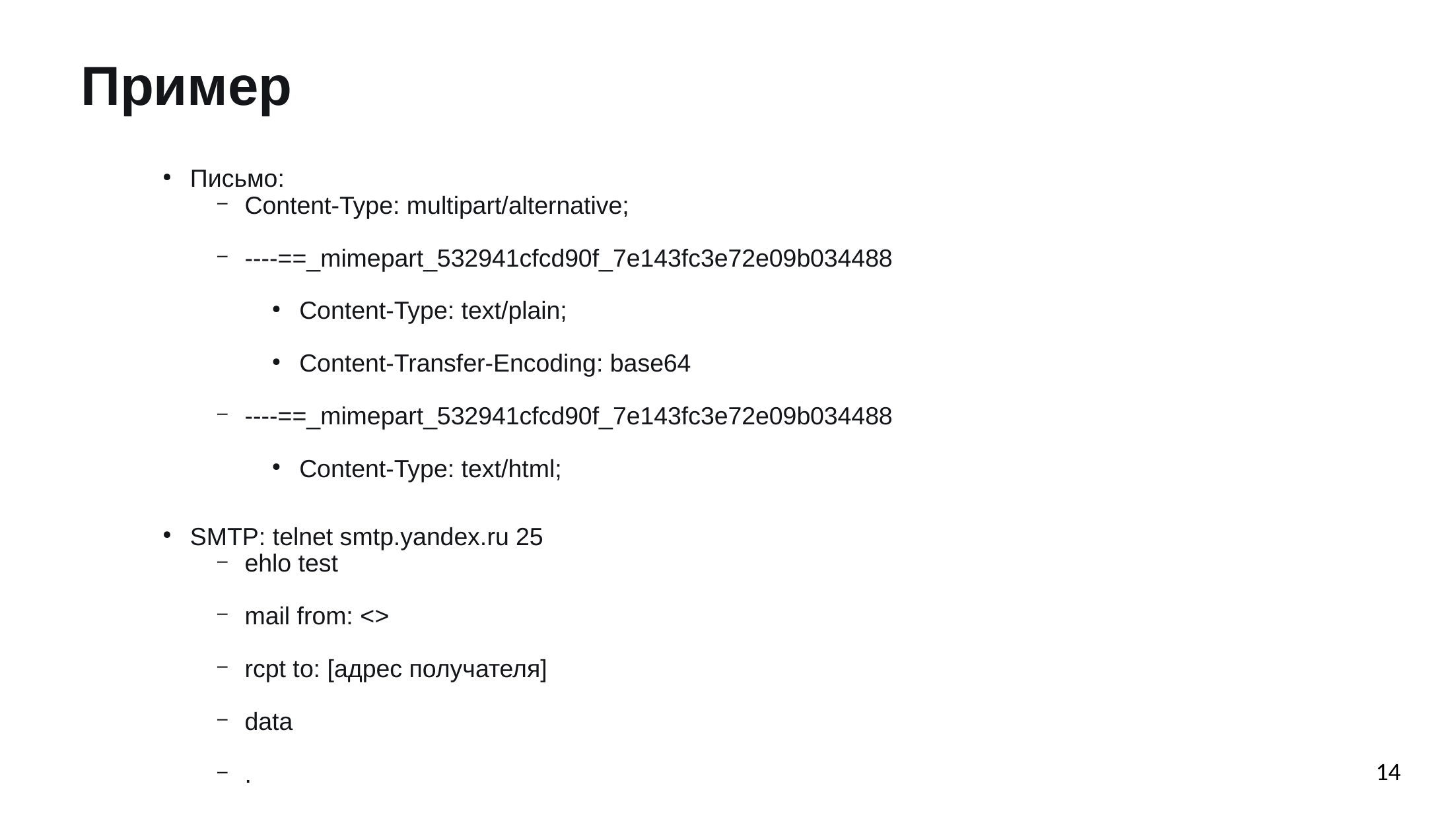

Пример
Письмо:
Content-Type: multipart/alternative;
----==_mimepart_532941cfcd90f_7e143fc3e72e09b034488
Content-Type: text/plain;
Content-Transfer-Encoding: base64
----==_mimepart_532941cfcd90f_7e143fc3e72e09b034488
Content-Type: text/html;
SMTP: telnet smtp.yandex.ru 25
ehlo test
mail from: <>
rcpt to: [адрес получателя]
data
.
14